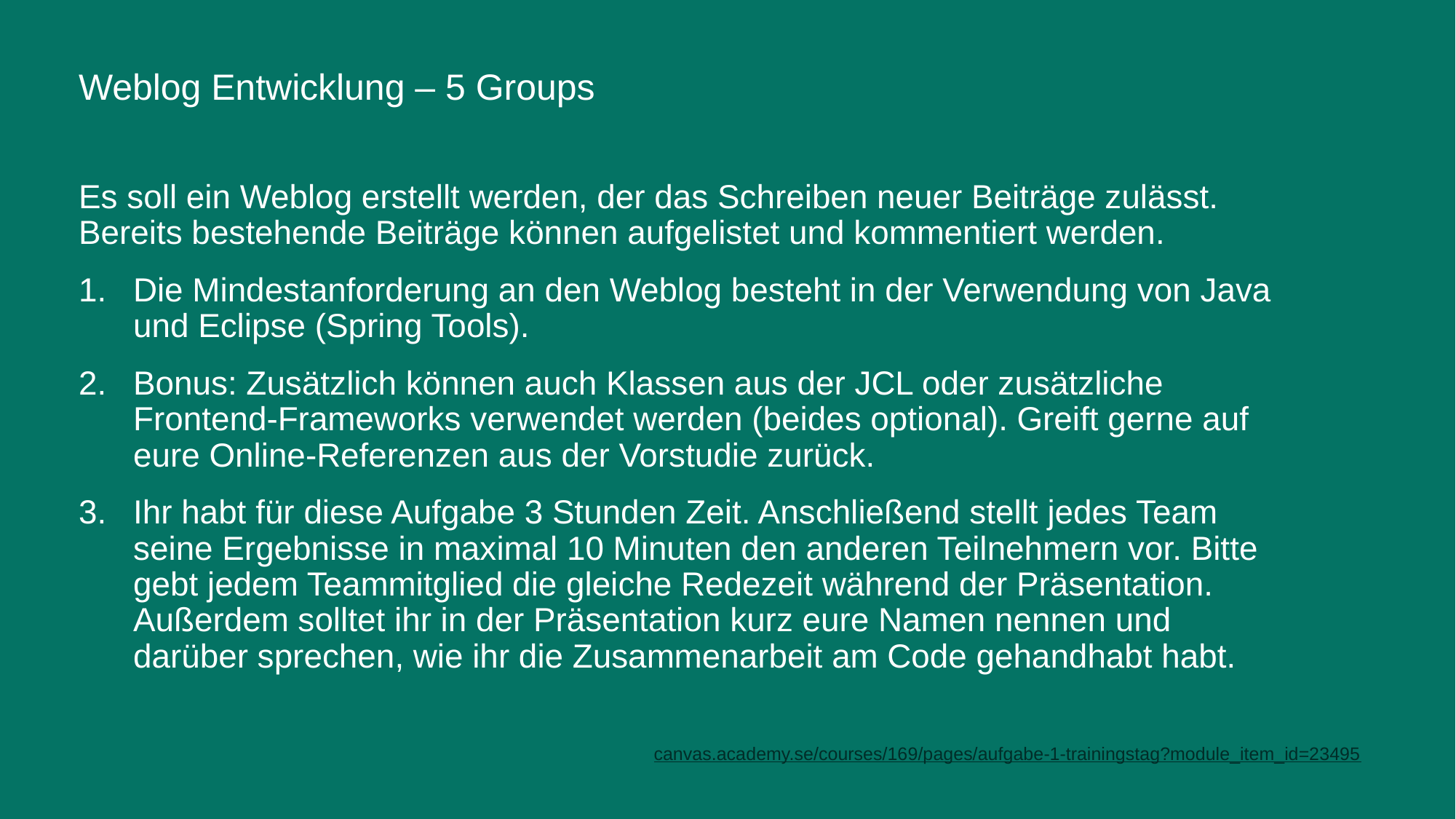

# Weblog Entwicklung – 5 Groups
Es soll ein Weblog erstellt werden, der das Schreiben neuer Beiträge zulässt. Bereits bestehende Beiträge können aufgelistet und kommentiert werden.
Die Mindestanforderung an den Weblog besteht in der Verwendung von Java und Eclipse (Spring Tools).
Bonus: Zusätzlich können auch Klassen aus der JCL oder zusätzliche Frontend-Frameworks verwendet werden (beides optional). Greift gerne auf eure Online-Referenzen aus der Vorstudie zurück.
Ihr habt für diese Aufgabe 3 Stunden Zeit. Anschließend stellt jedes Team seine Ergebnisse in maximal 10 Minuten den anderen Teilnehmern vor. Bitte gebt jedem Teammitglied die gleiche Redezeit während der Präsentation. Außerdem solltet ihr in der Präsentation kurz eure Namen nennen und darüber sprechen, wie ihr die Zusammenarbeit am Code gehandhabt habt.

canvas.academy.se/courses/169/pages/aufgabe-1-trainingstag?module_item_id=23495